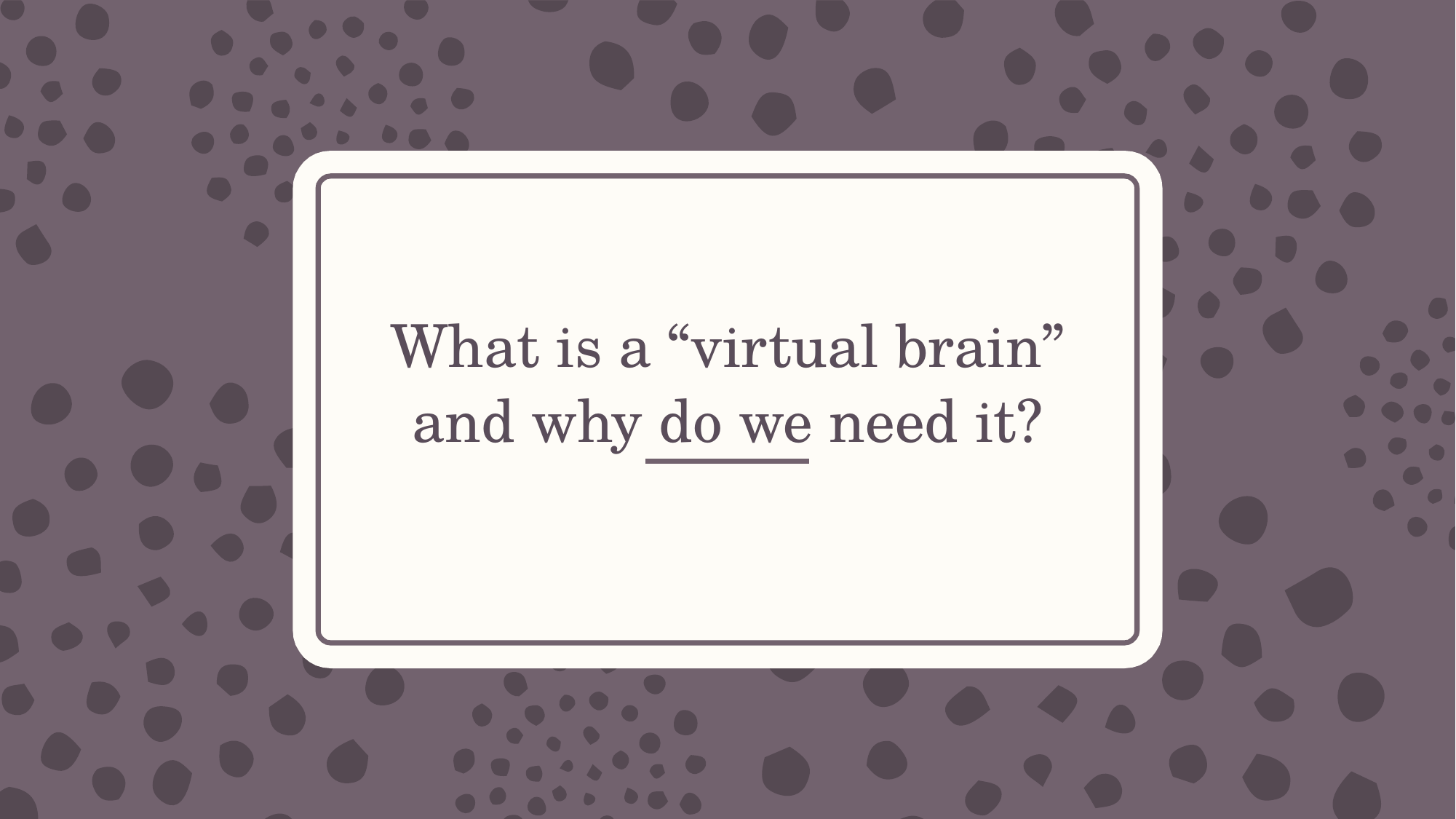

# What is a “virtual brain” and why do we need it?